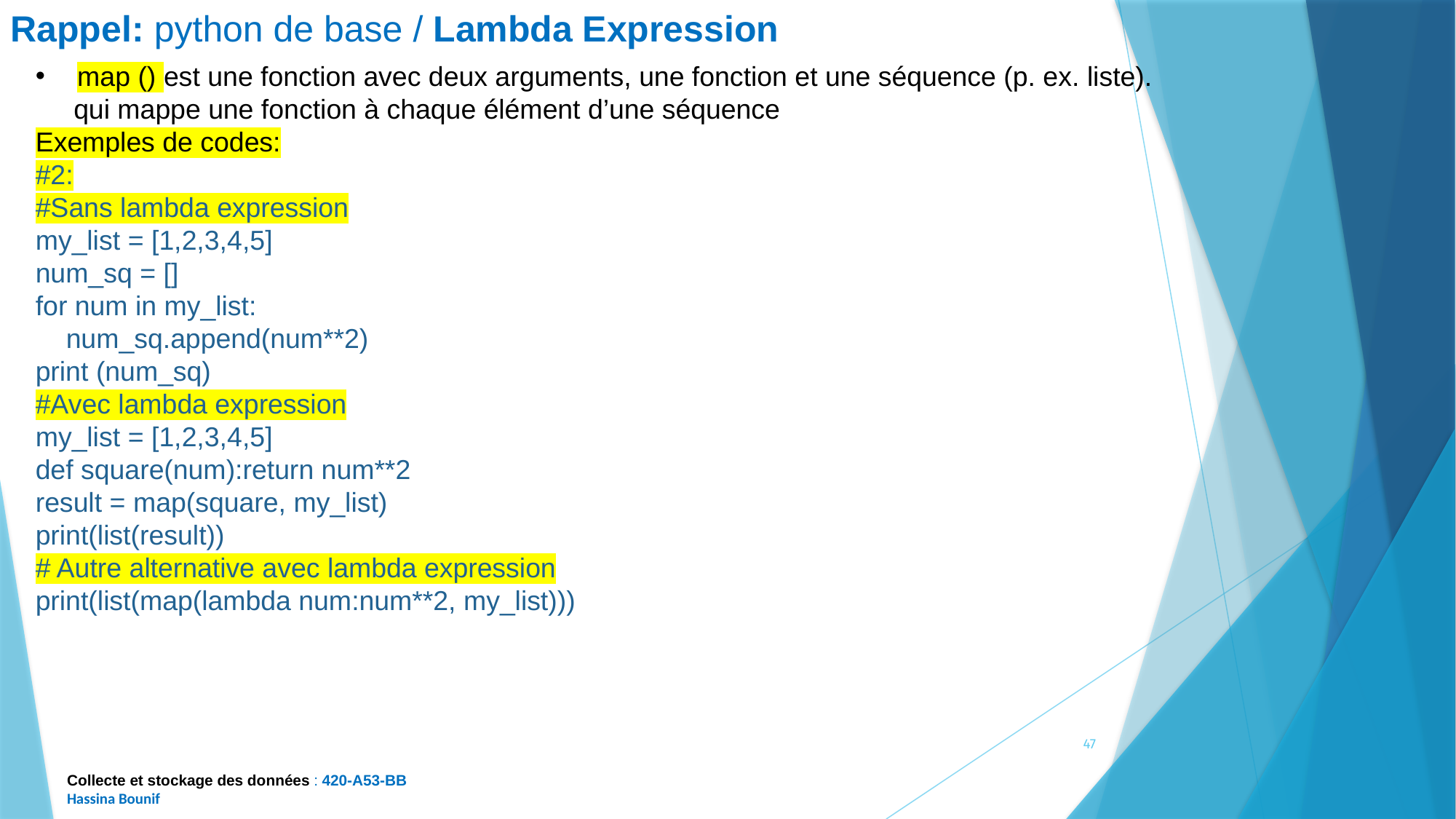

Rappel: python de base / Lambda Expression
 map () est une fonction avec deux arguments, une fonction et une séquence (p. ex. liste).
     qui mappe une fonction à chaque élément d’une séquence
Exemples de codes:
#2:
#Sans lambda expression
my_list = [1,2,3,4,5]
num_sq = []
for num in my_list:
    num_sq.append(num**2)
print (num_sq)
#Avec lambda expression
my_list = [1,2,3,4,5]
def square(num):return num**2
result = map(square, my_list)
print(list(result))
# Autre alternative avec lambda expression
print(list(map(lambda num:num**2, my_list)))
47